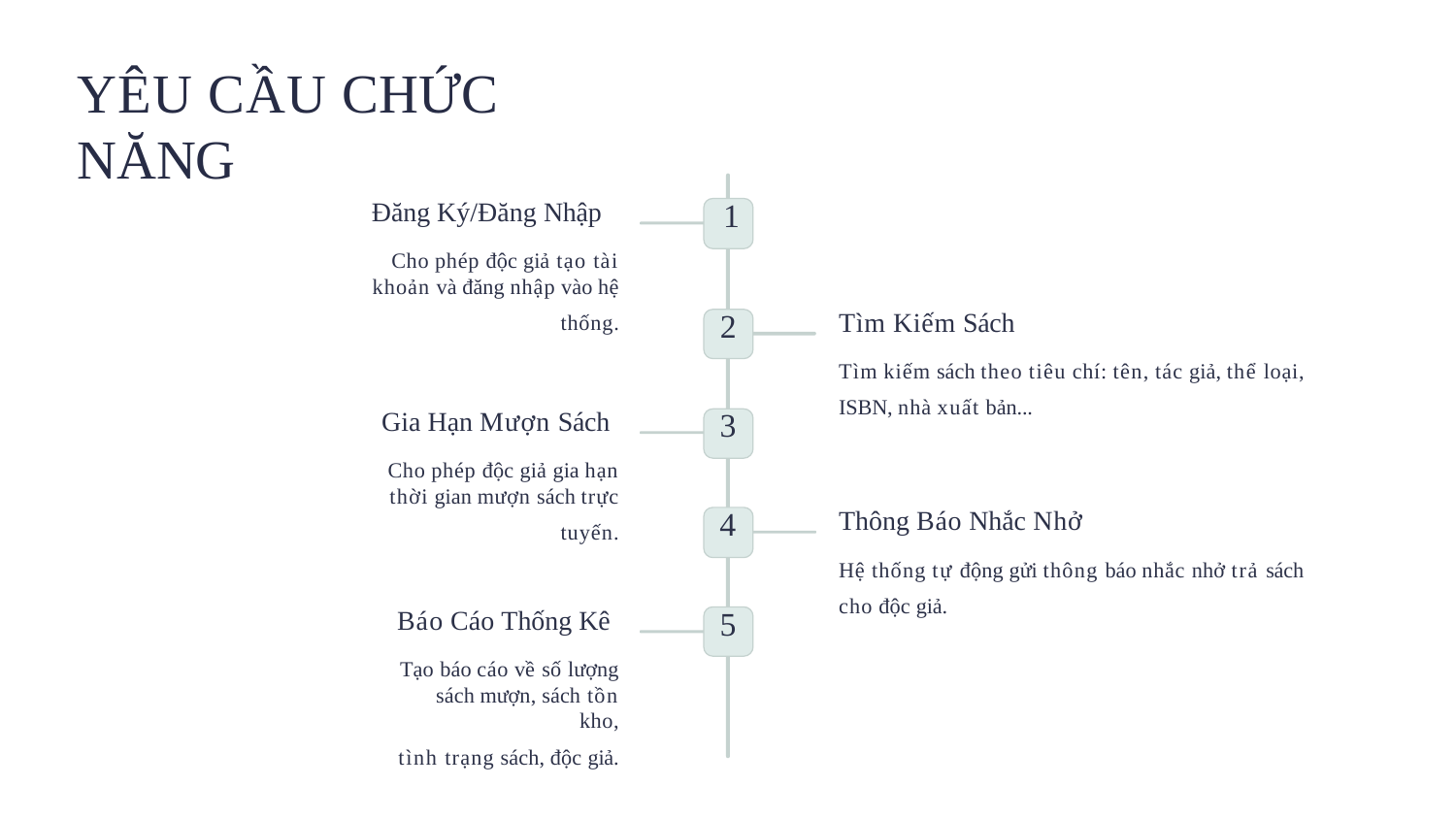

# YÊU CẦU CHỨC NĂNG

Đăng Ký/Đăng Nhập
Cho phép độc giả tạo tài khoản và đăng nhập vào hệ
thống.
1
Tìm Kiếm Sách
Tìm kiếm sách theo tiêu chí: tên, tác giả, thể loại,
ISBN, nhà xuất bản...
2

Gia Hạn Mượn Sách
Cho phép độc giả gia hạn thời gian mượn sách trực
tuyến.
3

Thông Báo Nhắc Nhở
Hệ thống tự động gửi thông báo nhắc nhở trả sách cho độc giả.
4

Báo Cáo Thống Kê
Tạo báo cáo về số lượng sách mượn, sách tồn kho,
tình trạng sách, độc giả.
5